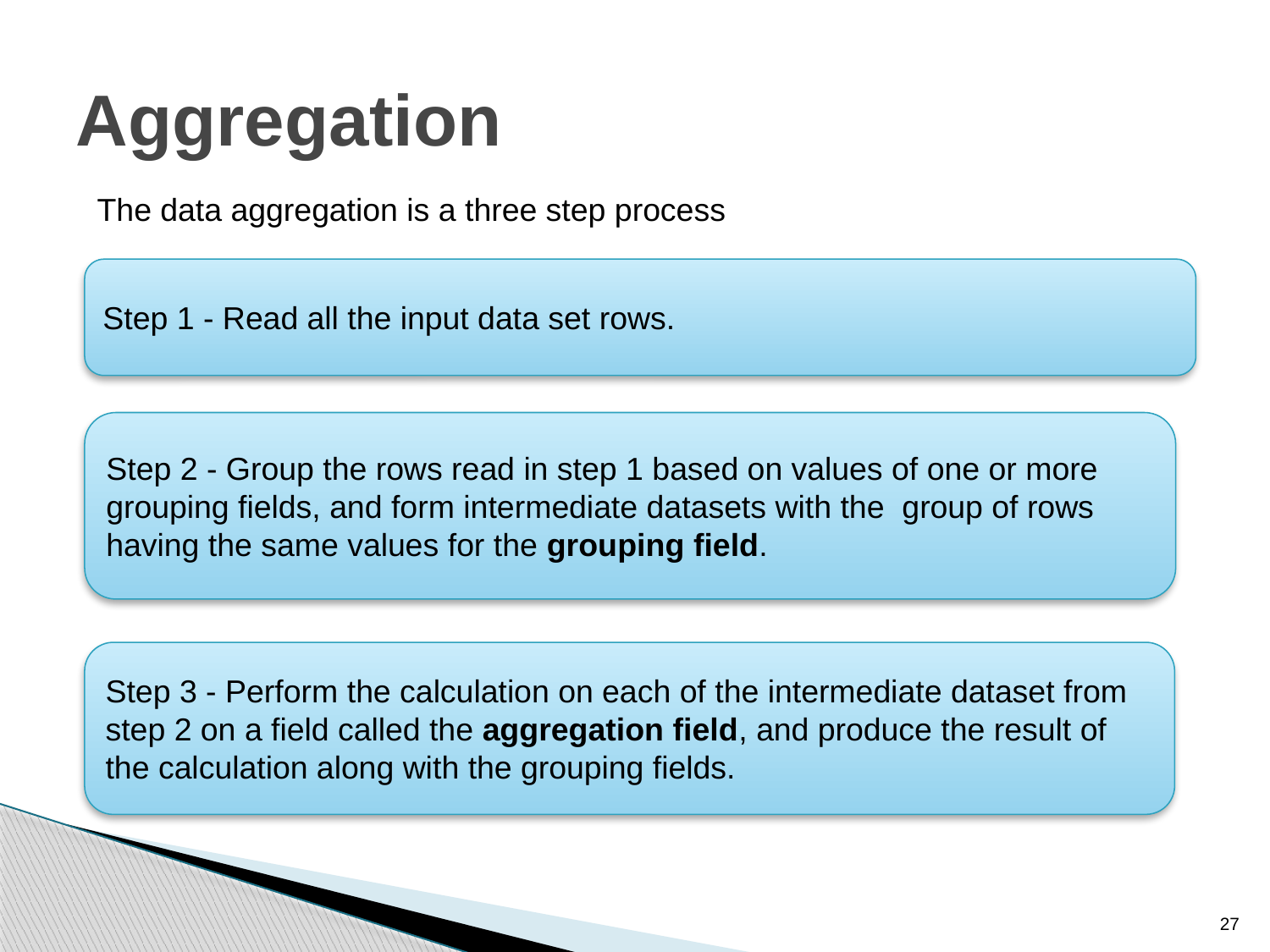

# Aggregation
The data aggregation is a three step process

Step 1 - Read all the input data set rows.
Step 2 - Group the rows read in step 1 based on values of one or more grouping fields, and form intermediate datasets with the  group of rows having the same values for the grouping field.
Step 3 - Perform the calculation on each of the intermediate dataset from step 2 on a field called the aggregation field, and produce the result of the calculation along with the grouping fields.
27